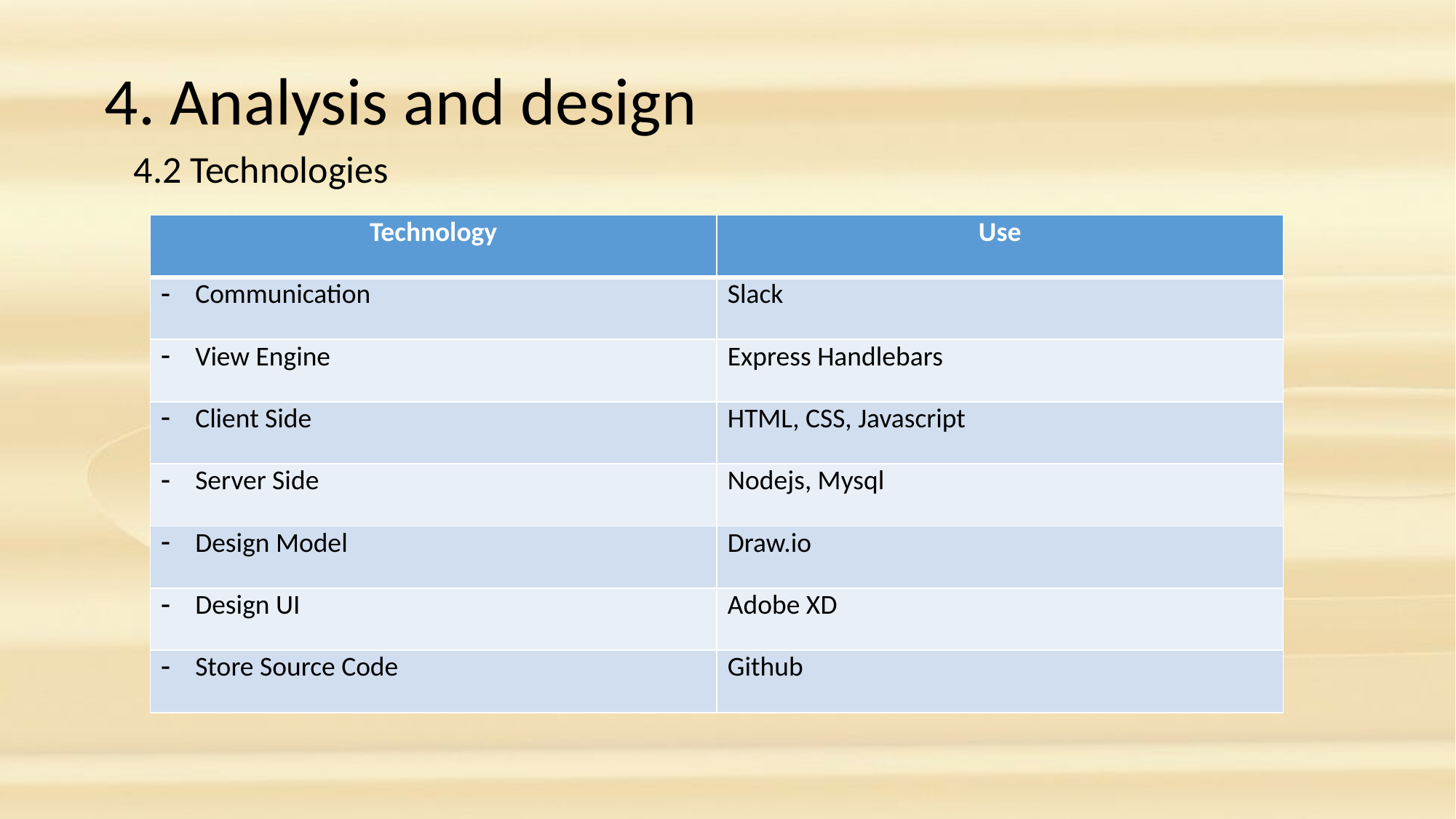

# 4. Analysis and design
4.2 Technologies
| Technology | Use |
| --- | --- |
| Communication | Slack |
| View Engine | Express Handlebars |
| Client Side | HTML, CSS, Javascript |
| Server Side | Nodejs, Mysql |
| Design Model | Draw.io |
| Design UI | Adobe XD |
| Store Source Code | Github |